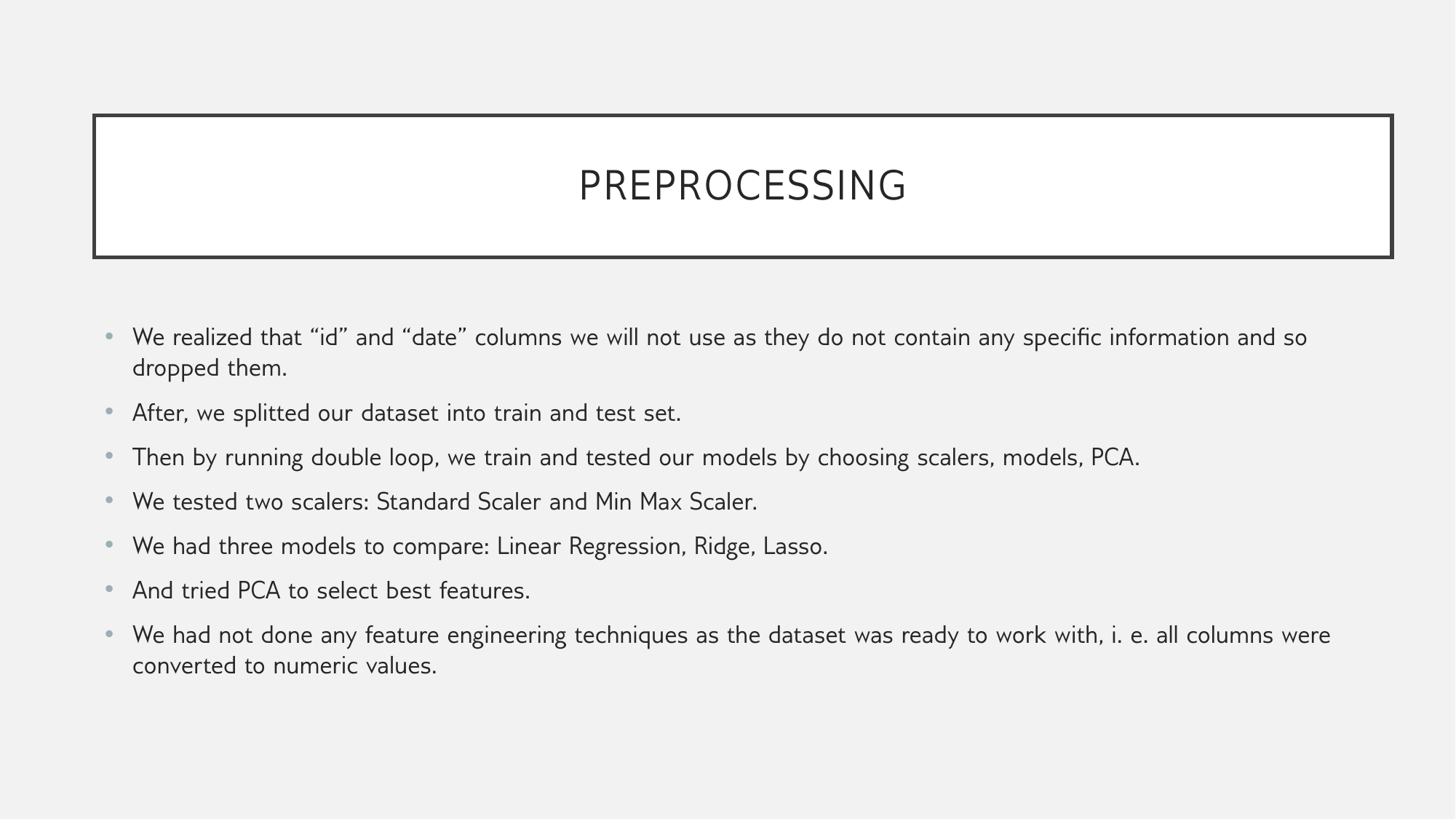

# Preprocessing
We realized that “id” and “date” columns we will not use as they do not contain any specific information and so dropped them.
After, we splitted our dataset into train and test set.
Then by running double loop, we train and tested our models by choosing scalers, models, PCA.
We tested two scalers: Standard Scaler and Min Max Scaler.
We had three models to compare: Linear Regression, Ridge, Lasso.
And tried PCA to select best features.
We had not done any feature engineering techniques as the dataset was ready to work with, i. e. all columns were converted to numeric values.